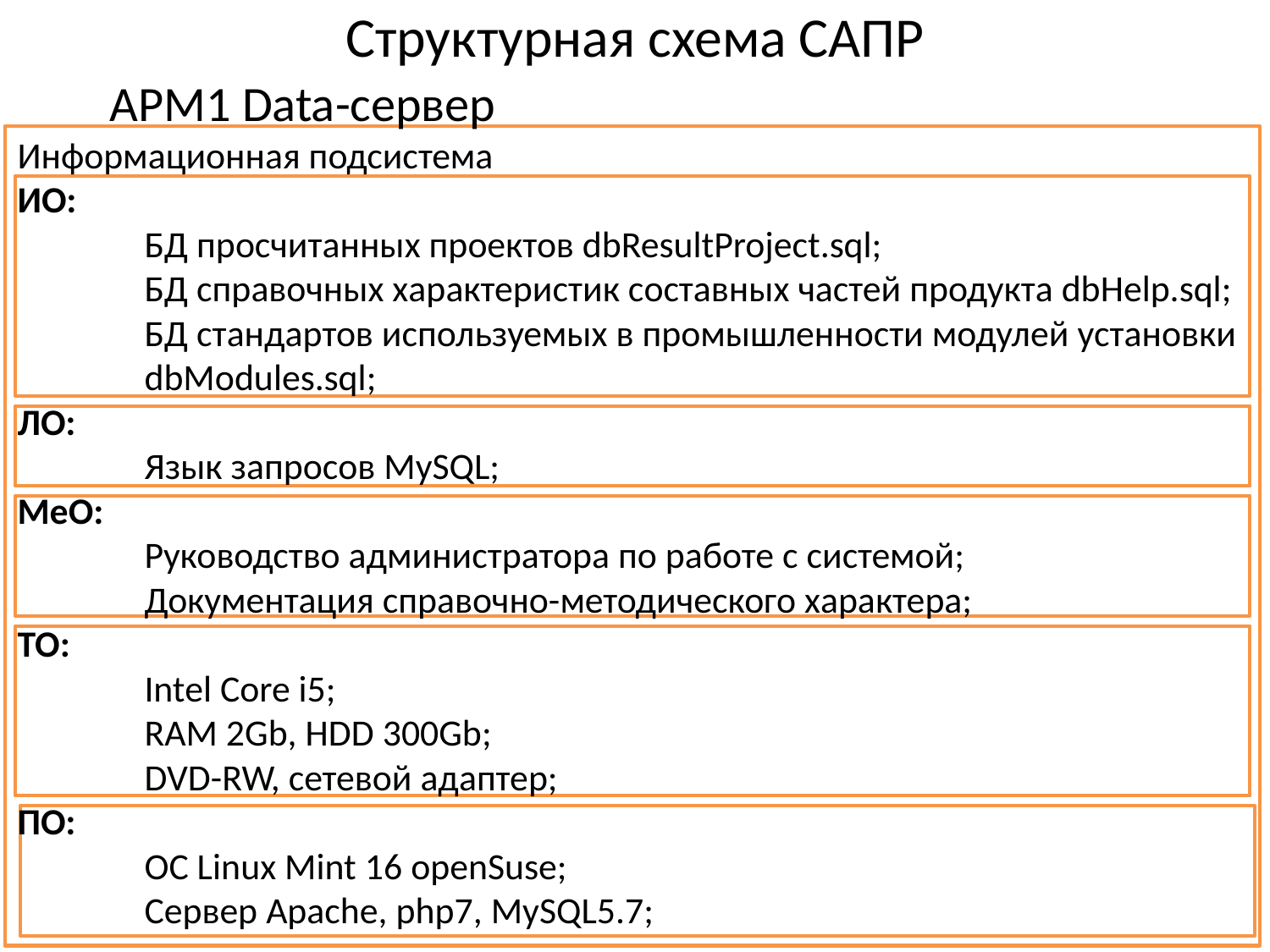

# Структурная схема САПР
АРМ1 Data-сервер
Информационная подсистема
ИО:
	БД просчитанных проектов dbResultProject.sql;
	БД справочных характеристик составных частей продукта dbHelp.sql;
	БД стандартов используемых в промышленности модулей установки 	dbModules.sql;
ЛО:
	Язык запросов MySQL;
МеО:
	Руководство администратора по работе с системой;
	Документация справочно-методического характера;
ТО:
	Intel Core i5;
	RAM 2Gb, HDD 300Gb;
	DVD-RW, сетевой адаптер;
ПО:
	ОС Linux Mint 16 openSuse;
	Сервер Apache, php7, MySQL5.7;